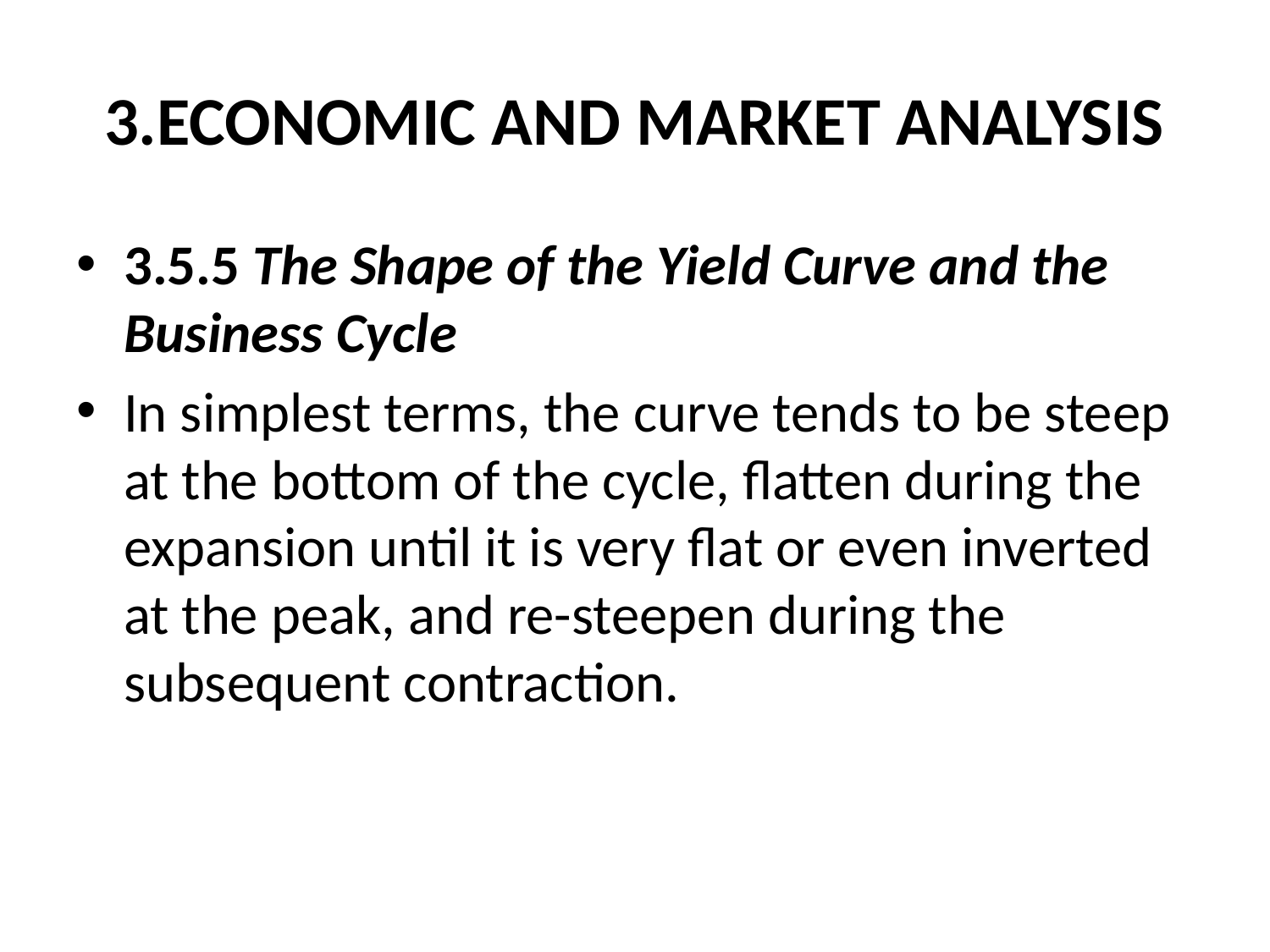

# 3.ECONOMIC AND MARKET ANALYSIS
3.5.5 The Shape of the Yield Curve and the Business Cycle
In simplest terms, the curve tends to be steep at the bottom of the cycle, flatten during the expansion until it is very flat or even inverted at the peak, and re-steepen during the subsequent contraction.